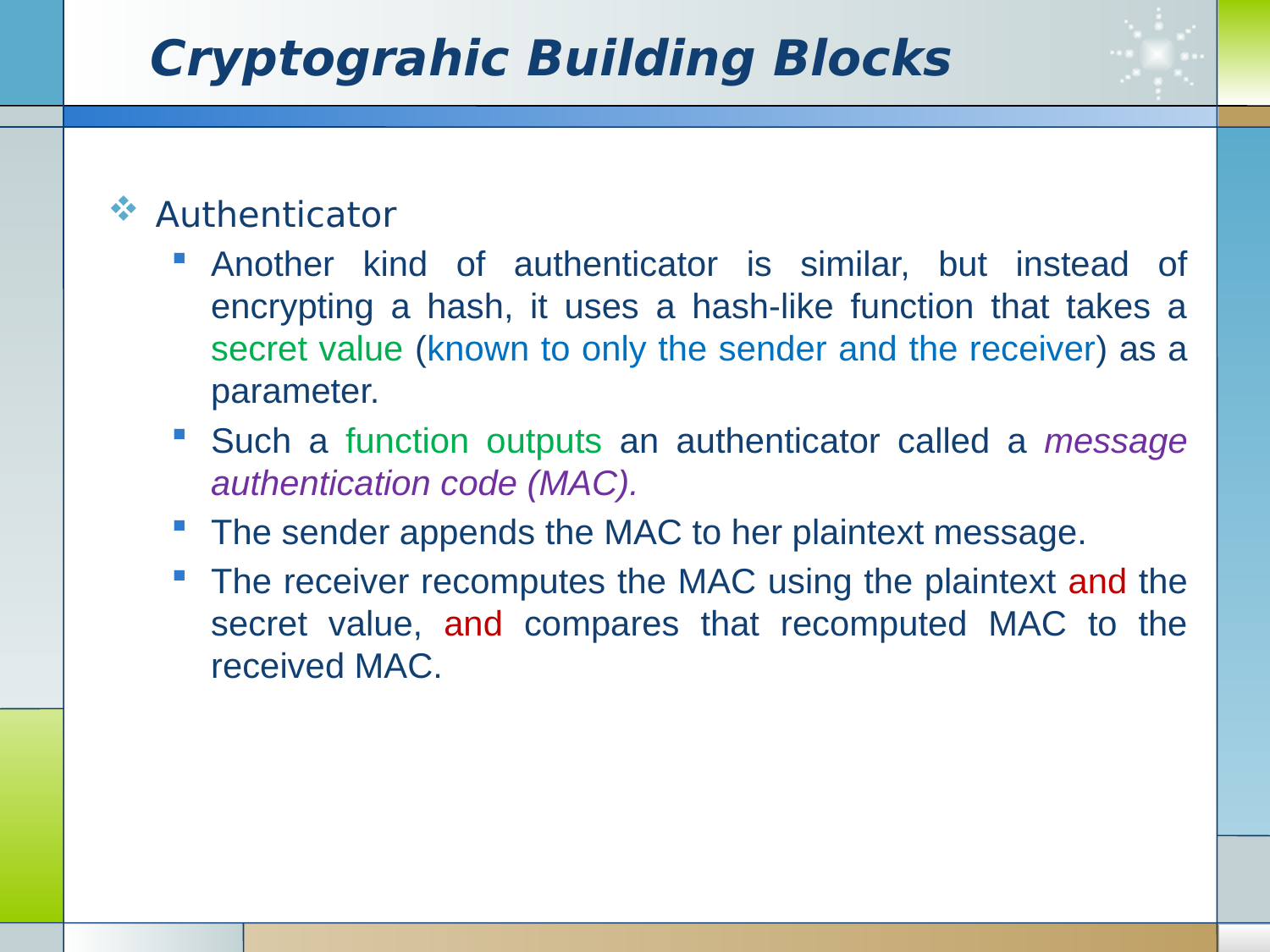

# Cryptograhic Building Blocks

Authenticator
Another kind of authenticator is similar, but instead of encrypting a hash, it uses a hash-like function that takes a secret value (known to only the sender and the receiver) as a parameter.
Such a function outputs an authenticator called a message authentication code (MAC).
The sender appends the MAC to her plaintext message.
The receiver recomputes the MAC using the plaintext and the secret value, and compares that recomputed MAC to the received MAC.